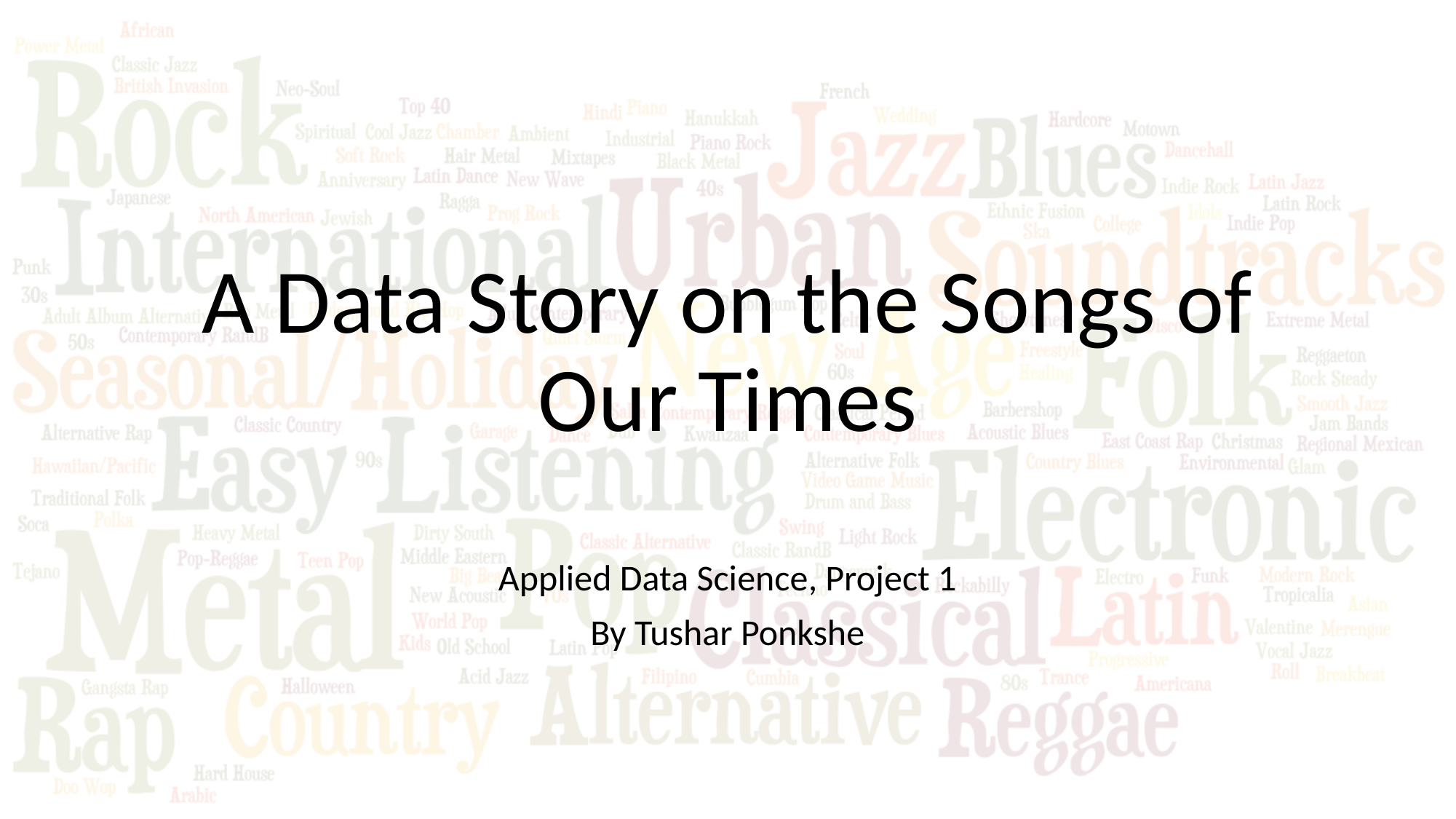

# A Data Story on the Songs of Our Times
Applied Data Science, Project 1
By Tushar Ponkshe